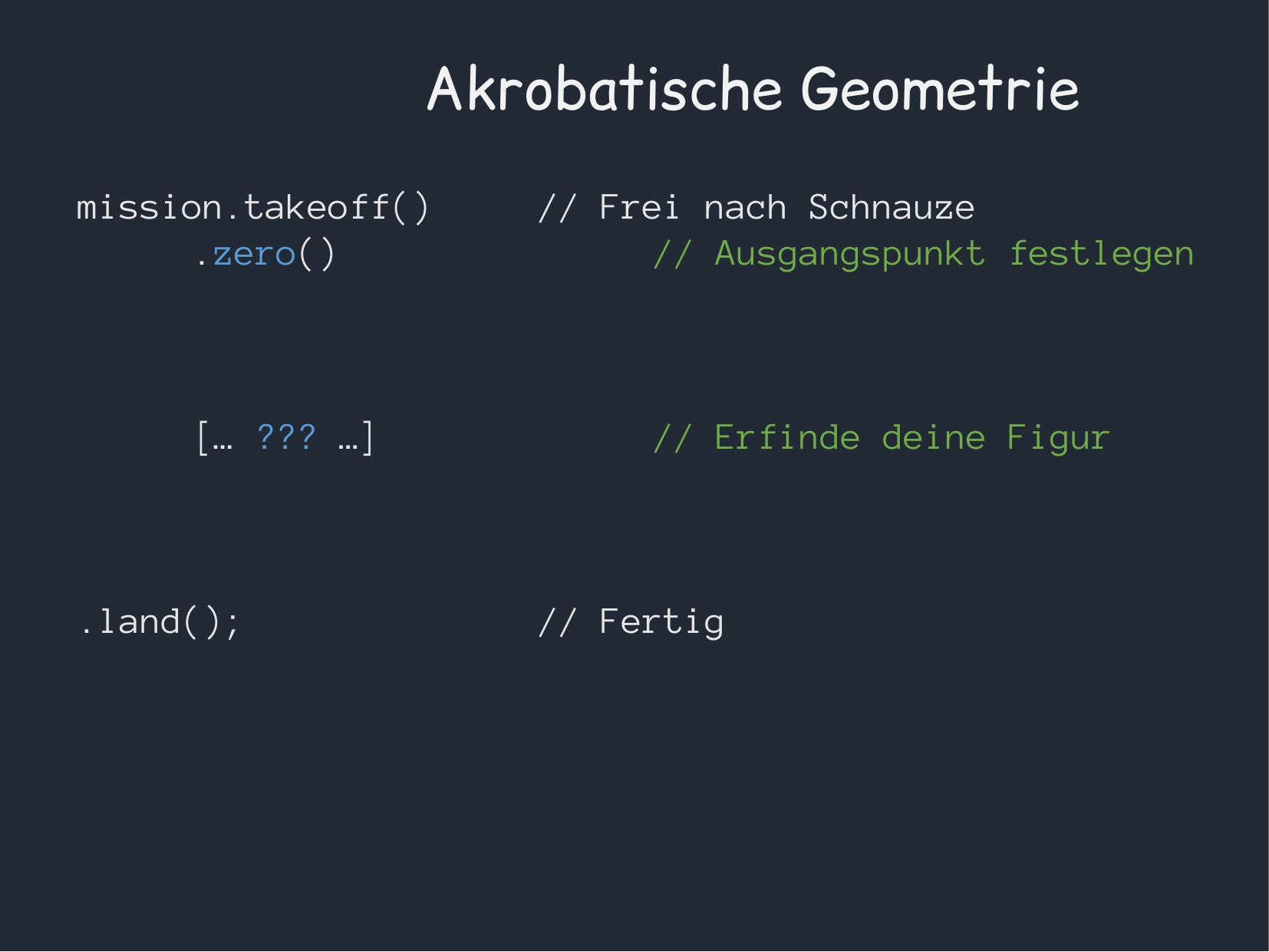

Akrobatische Geometrie
mission.takeoff()	// Frei nach Schnauze
	.zero()			// Ausgangspunkt festlegen

	[… ??? …]			// Erfinde deine Figur

.land();			// Fertig